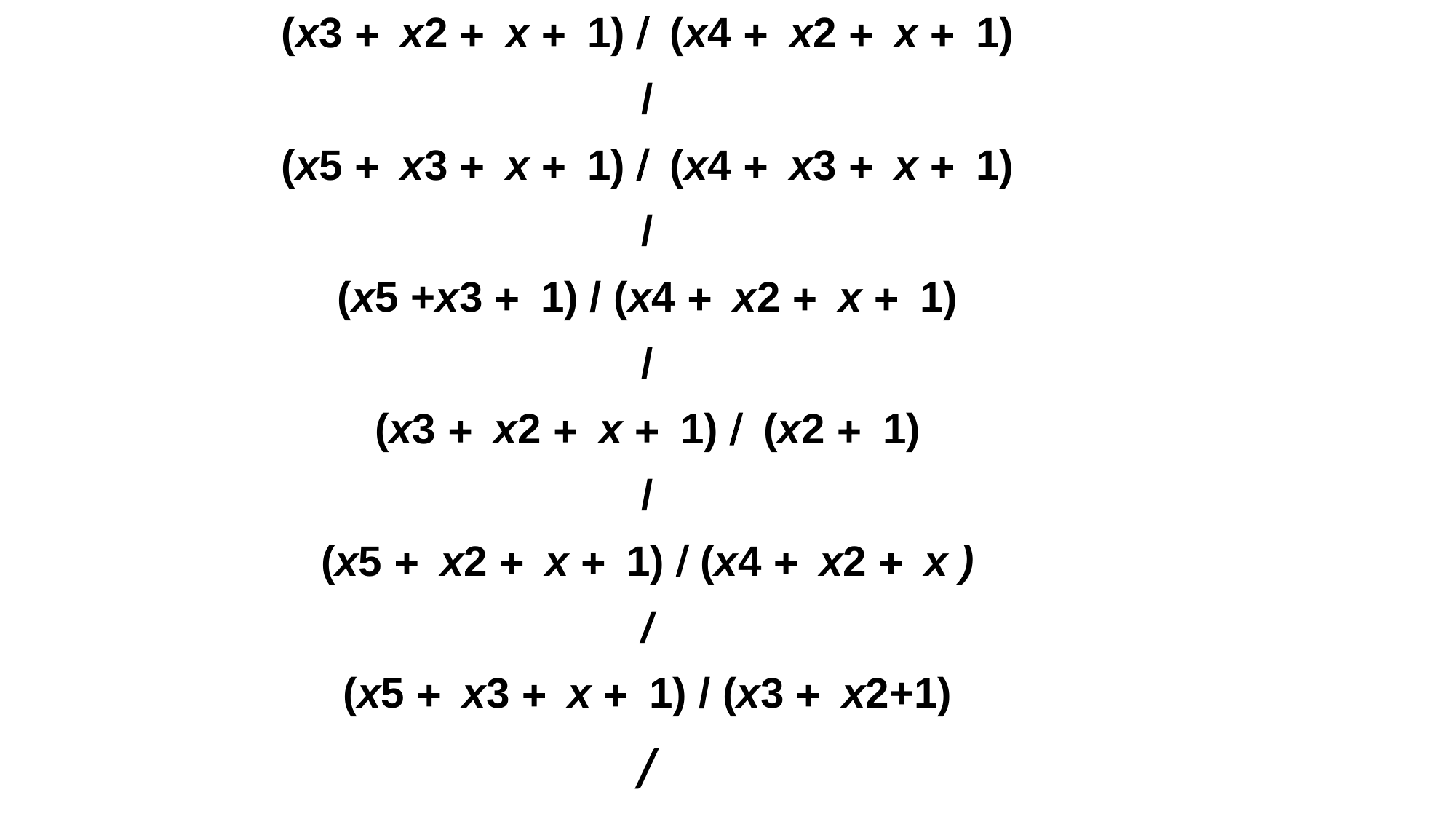

(x3 + x2 + x + 1) / (x4 + x2 + x + 1)
/
(x5 + x3 + x + 1) / (x4 + x3 + x + 1)
/
(x5 +x3 + 1) / (x4 + x2 + x + 1)
/
(x3 + x2 + x + 1) / (x2 + 1)
/
(x5 + x2 + x + 1) / (x4 + x2 + x )
/
(x5 + x3 + x + 1) / (x3 + x2+1)
/